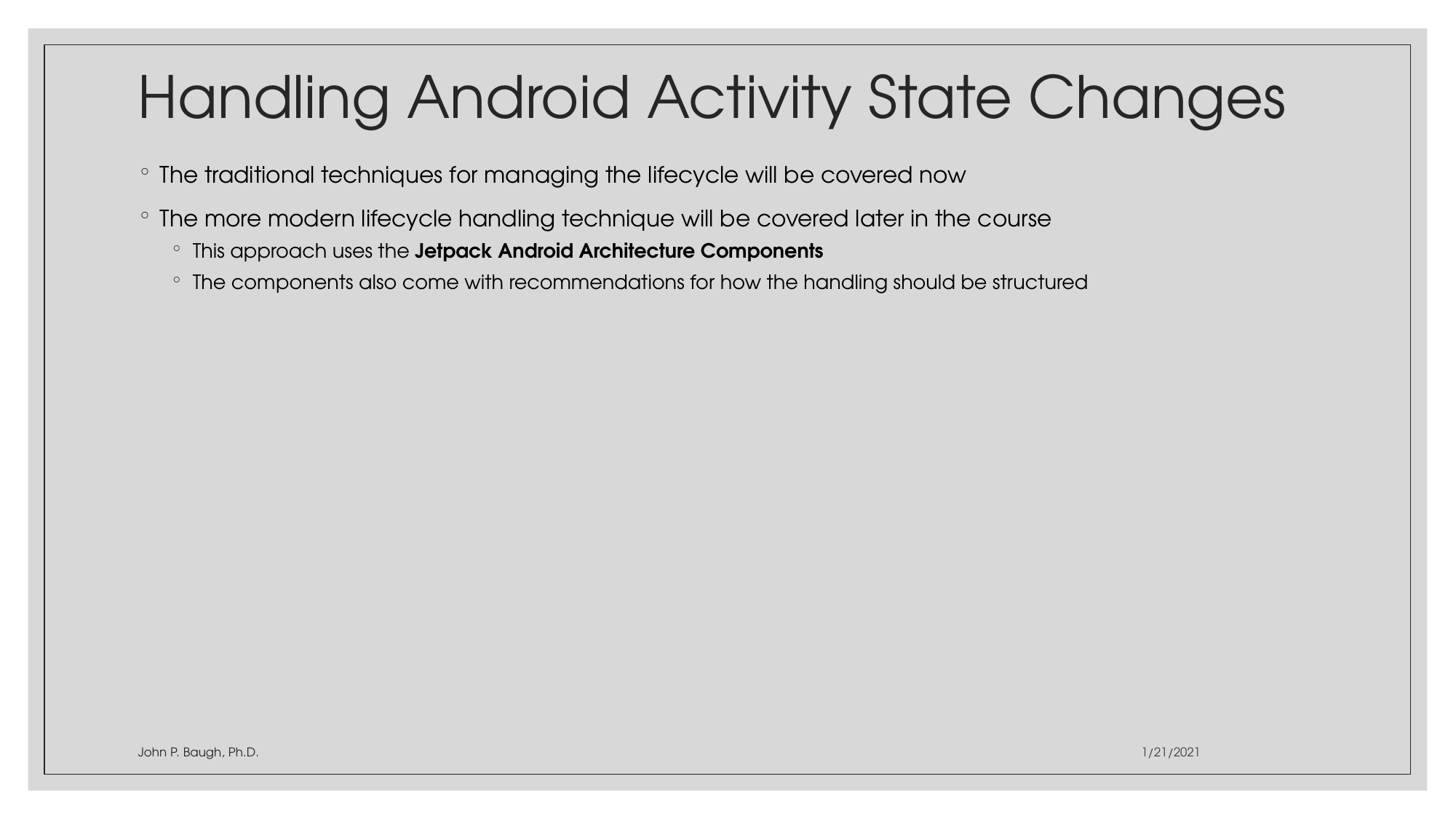

# Handling Android Activity State Changes
The traditional techniques for managing the lifecycle will be covered now
The more modern lifecycle handling technique will be covered later in the course
This approach uses the Jetpack Android Architecture Components
The components also come with recommendations for how the handling should be structured

John P. Baugh, Ph.D.
1/21/2021